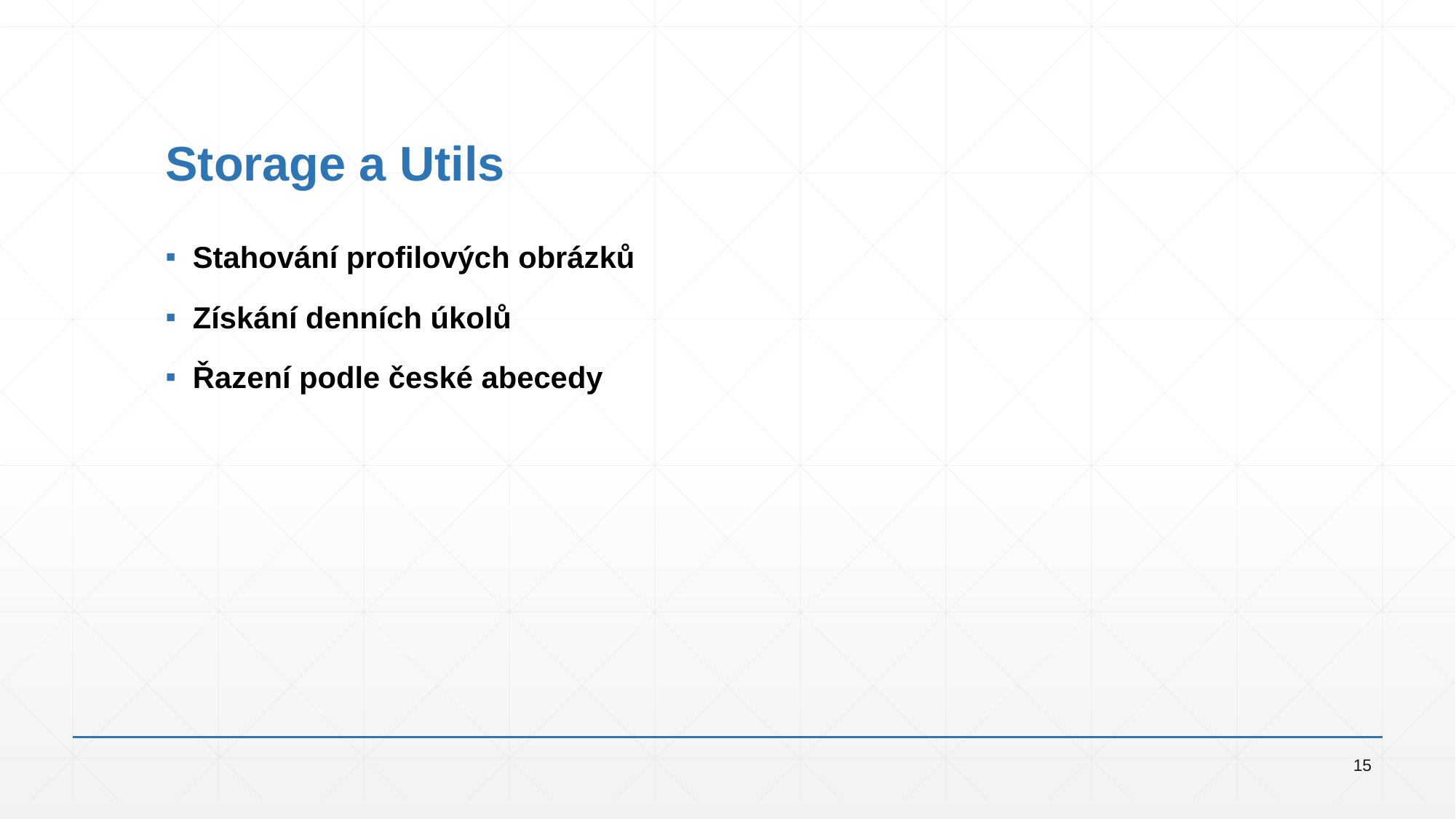

# Storage a Utils
Stahování profilových obrázků
Získání denních úkolů
Řazení podle české abecedy
15